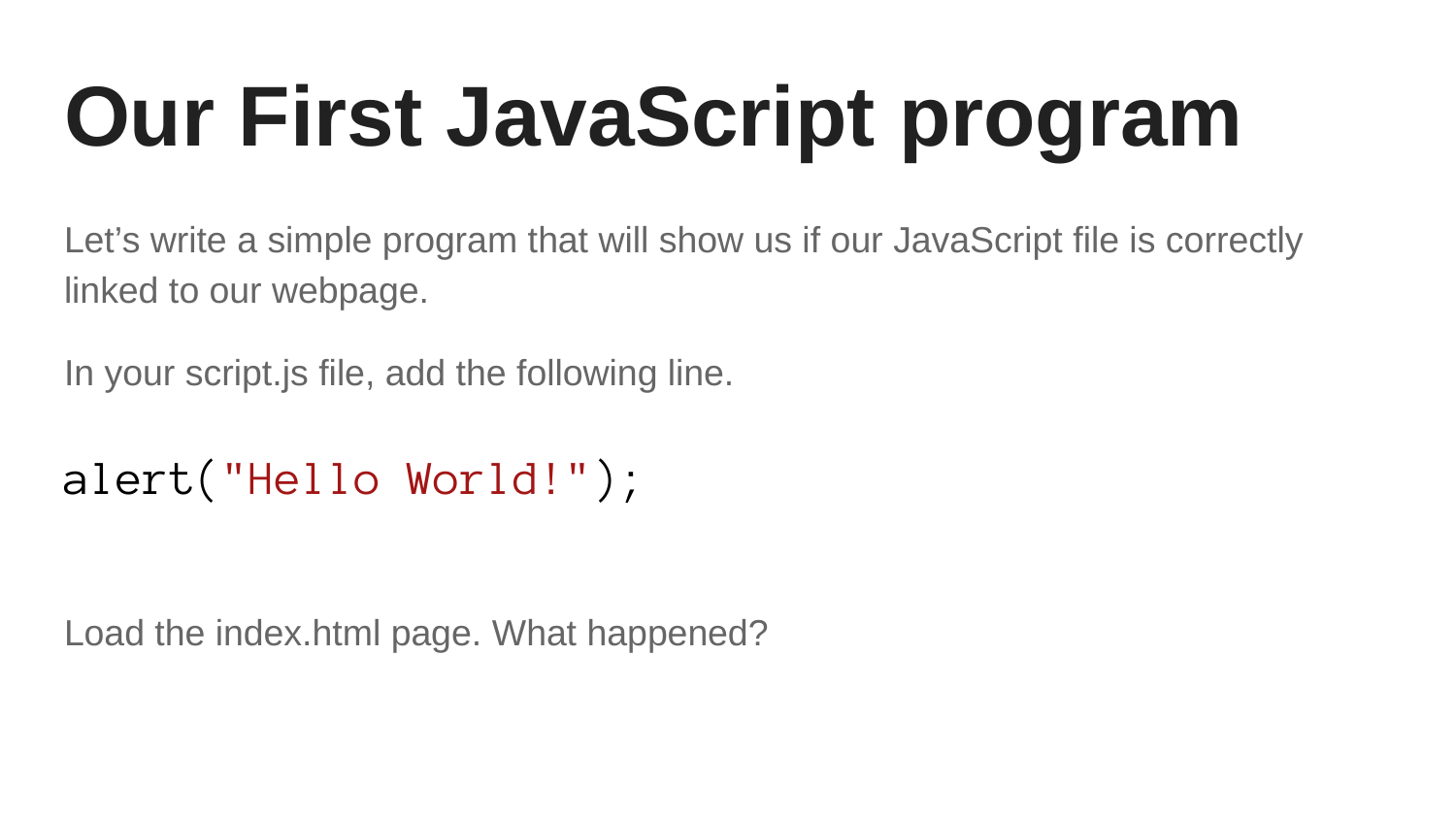

# Our First JavaScript program
Let’s write a simple program that will show us if our JavaScript file is correctly linked to our webpage.
In your script.js file, add the following line.
alert("Hello World!");

Load the index.html page. What happened?